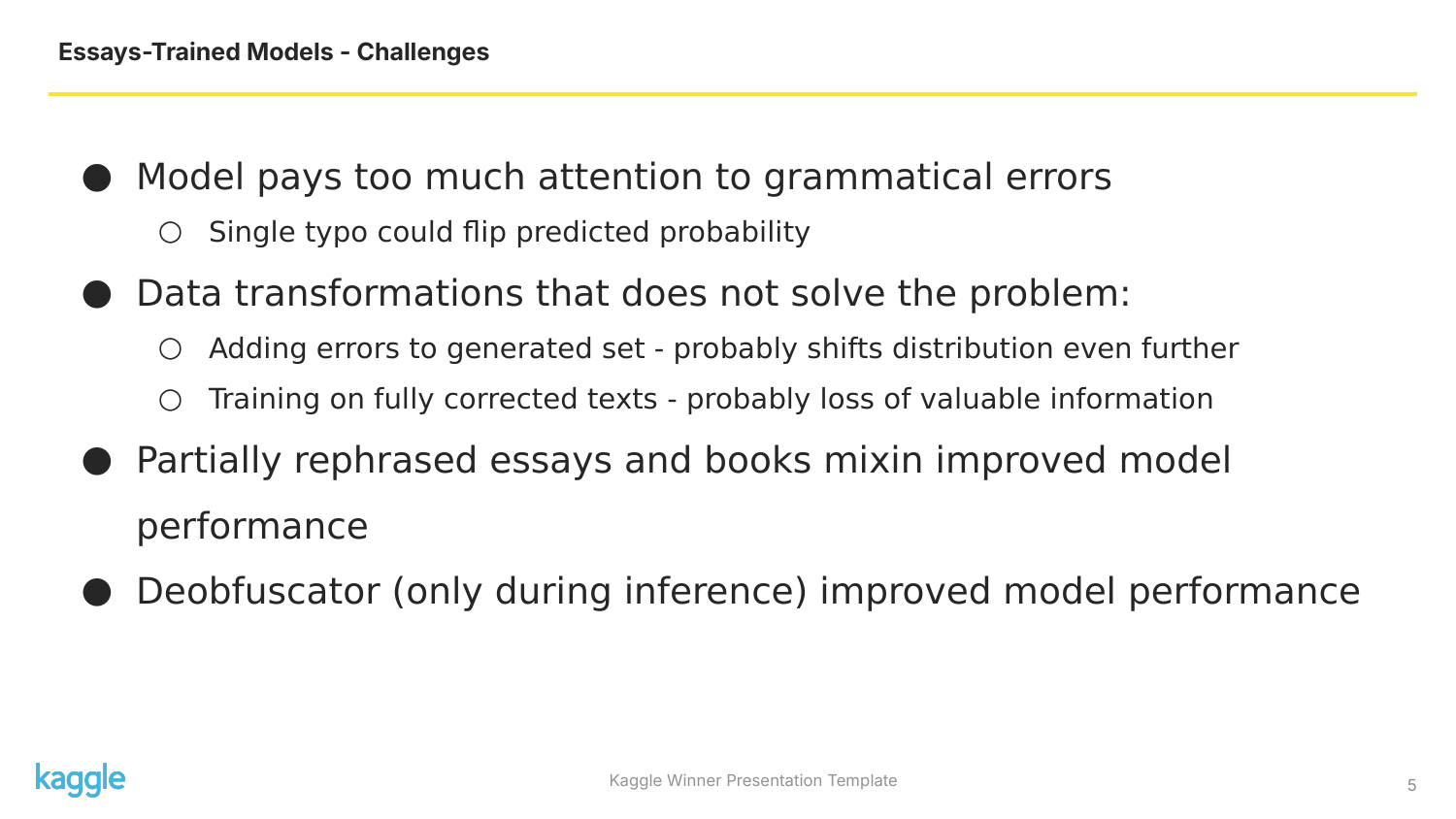

Essays-Trained Models - Challenges
Model pays too much attention to grammatical errors
Single typo could flip predicted probability
Data transformations that does not solve the problem:
Adding errors to generated set - probably shifts distribution even further
Training on fully corrected texts - probably loss of valuable information
Partially rephrased essays and books mixin improved model performance
Deobfuscator (only during inference) improved model performance

5